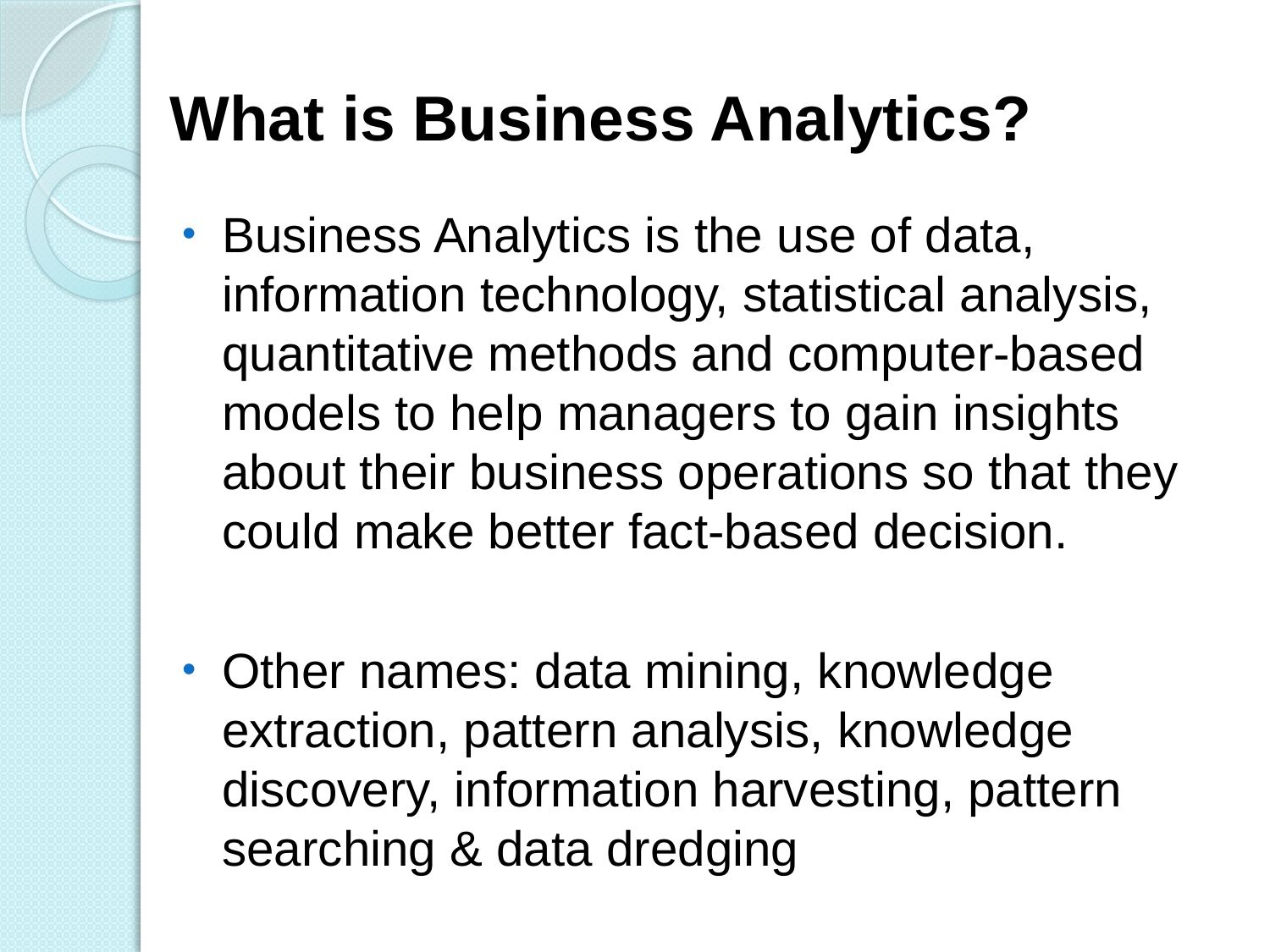

# What is Business Analytics?
Business Analytics is the use of data, information technology, statistical analysis, quantitative methods and computer-based models to help managers to gain insights about their business operations so that they could make better fact-based decision.

Other names: data mining, knowledge extraction, pattern analysis, knowledge discovery, information harvesting, pattern searching & data dredging